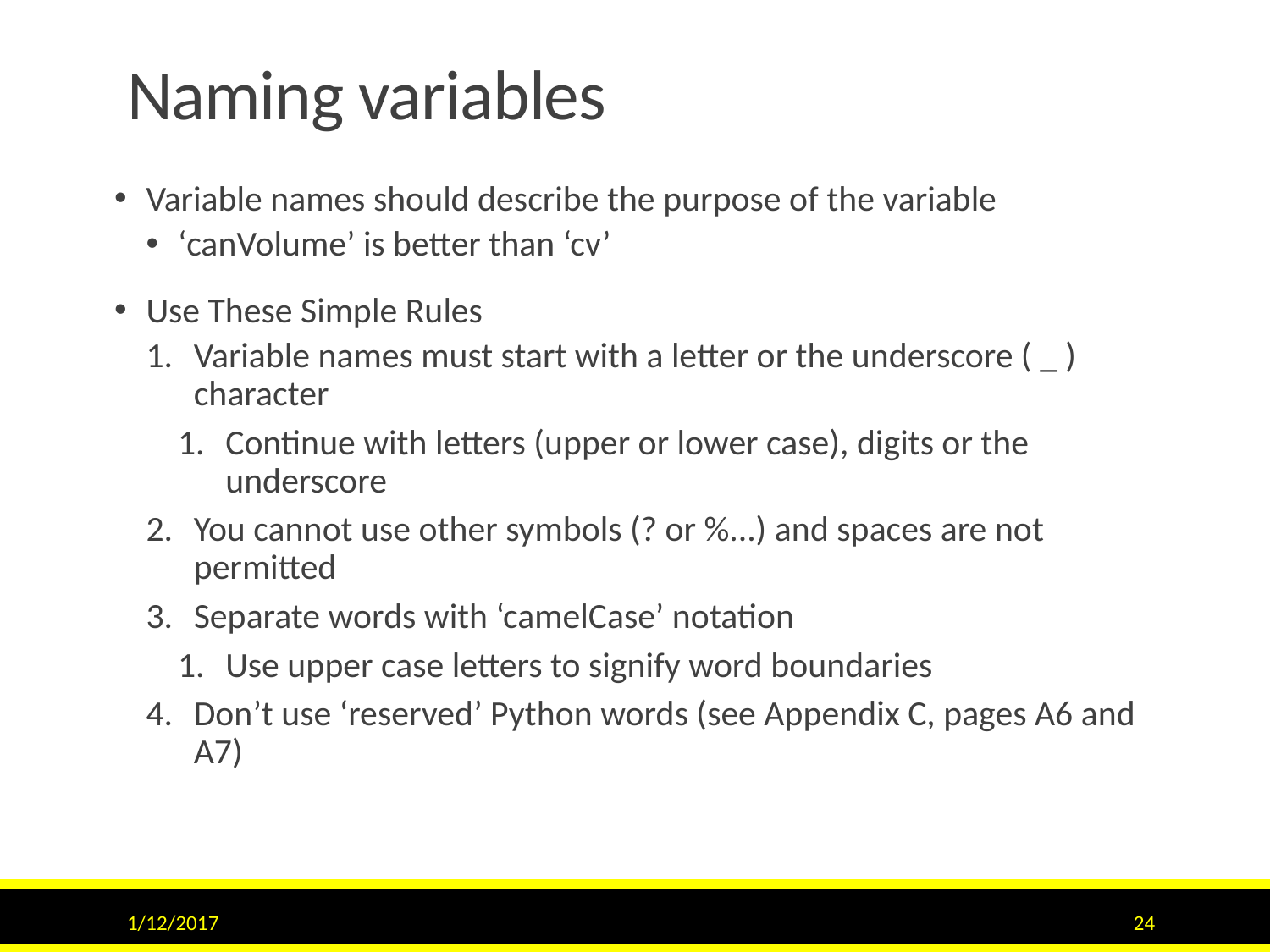

# Naming variables
Variable names should describe the purpose of the variable
‘canVolume’ is better than ‘cv’
Use These Simple Rules
Variable names must start with a letter or the underscore ( _ ) character
Continue with letters (upper or lower case), digits or the underscore
You cannot use other symbols (? or %...) and spaces are not permitted
Separate words with ‘camelCase’ notation
Use upper case letters to signify word boundaries
Don’t use ‘reserved’ Python words (see Appendix C, pages A6 and A7)
1/12/2017
24